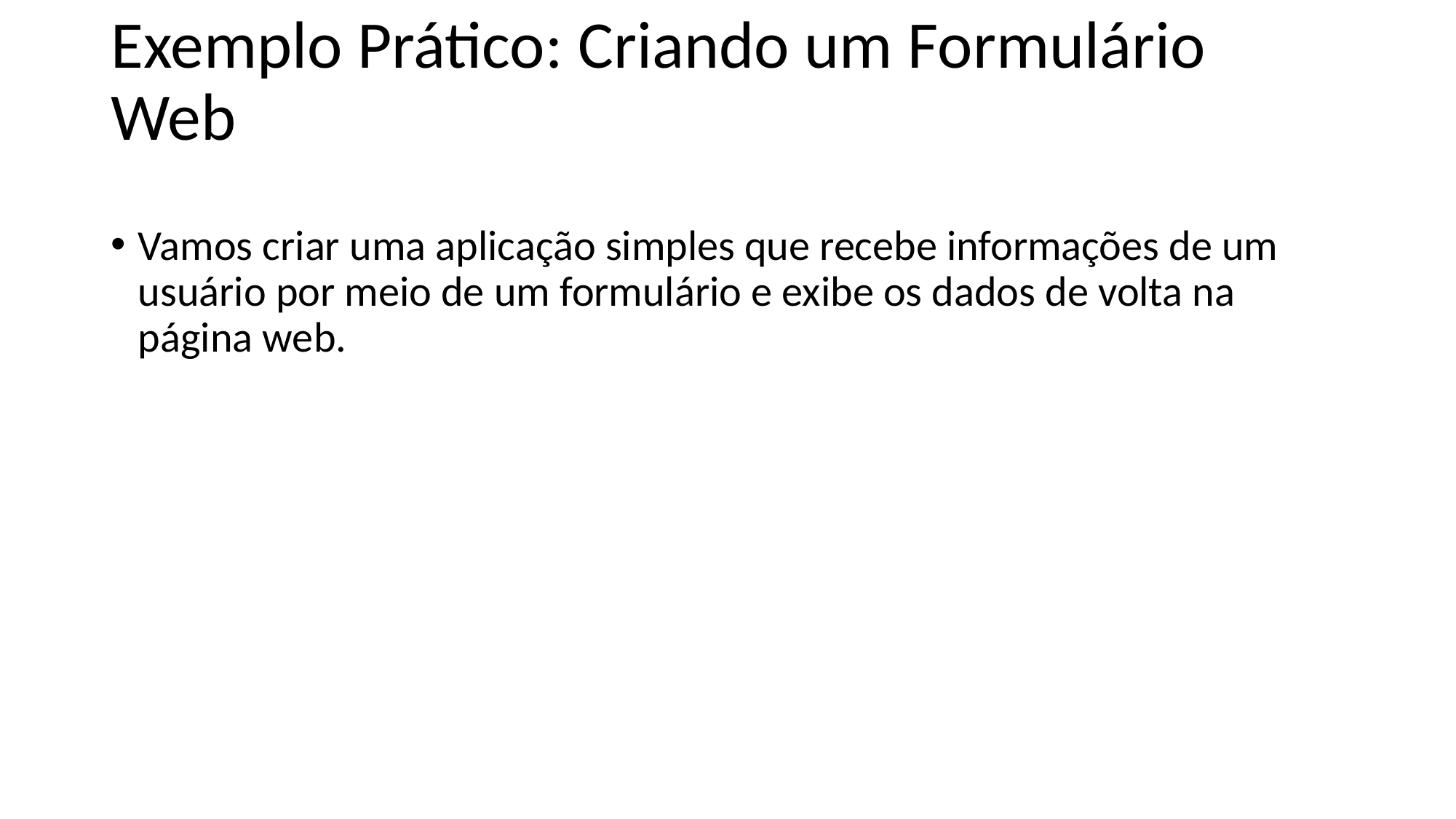

# Exemplo Prático: Criando um Formulário Web
Vamos criar uma aplicação simples que recebe informações de um usuário por meio de um formulário e exibe os dados de volta na página web.